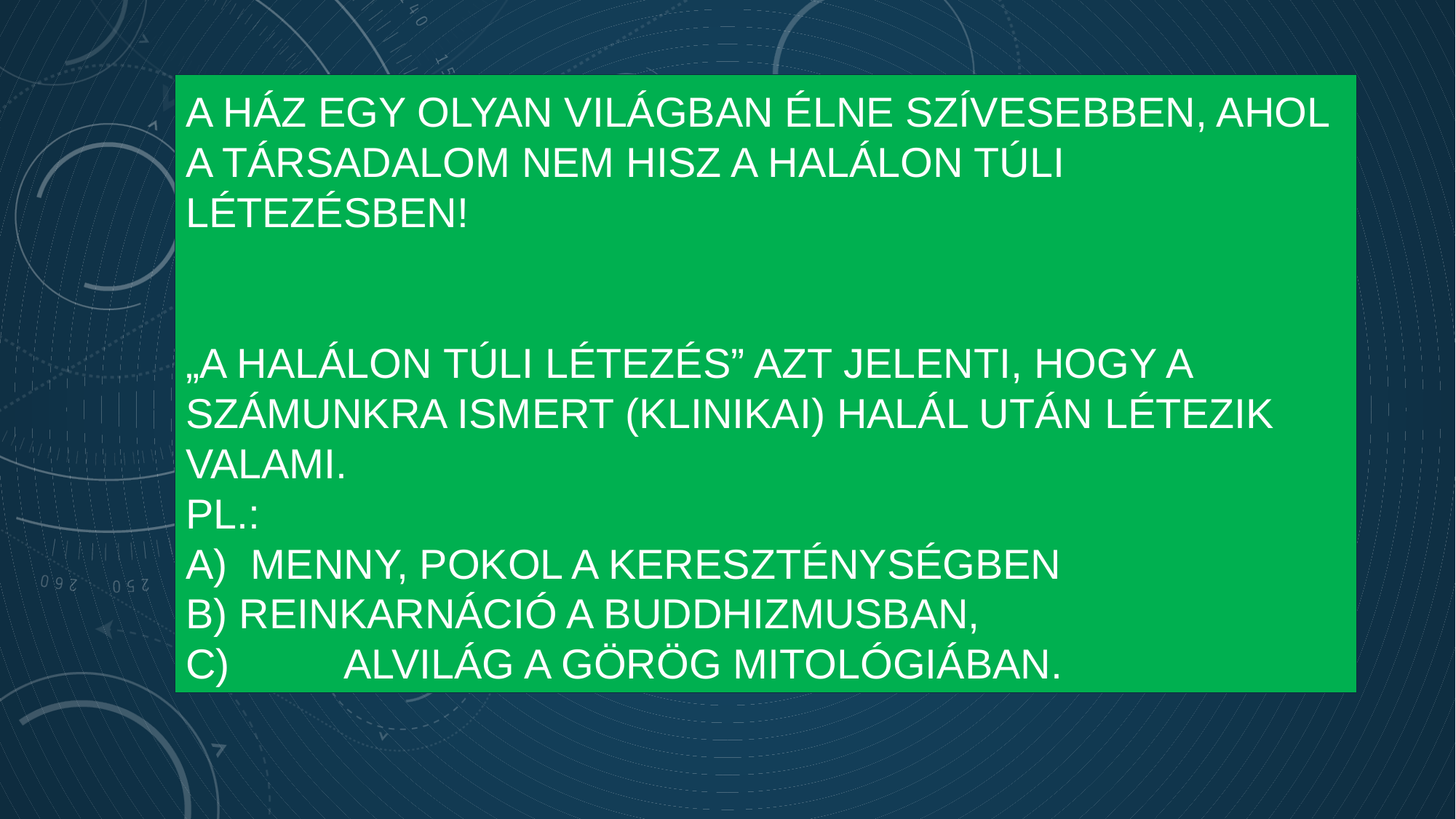

# A Ház egy olyan világban élne szívesebben, ahol a társadalom nem hisz a halálon túli létezésben! „A halálon túli létezés” azt jelenti, hogy a számunkra ismert (klinikai) halál után létezik valami. Pl.: a)  menny, pokol a kereszténységben b) reinkarnáció a buddhizmusban, c)          alvilág a görög mitológiában.